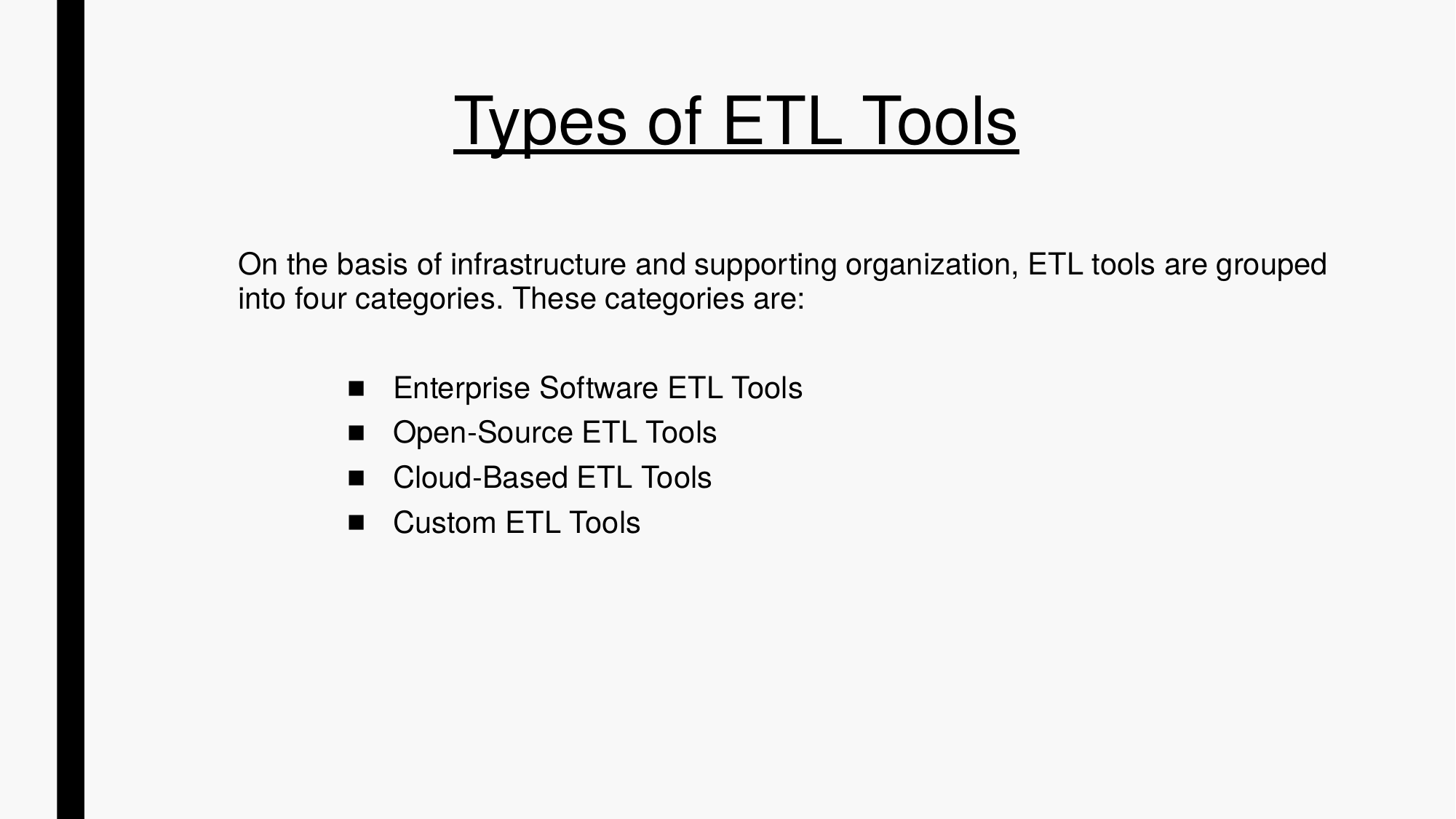

# Types of ETL Tools
On the basis of infrastructure and supporting organization, ETL tools are grouped into four categories. These categories are:

Enterprise Software ETL Tools
Open-Source ETL Tools
Cloud-Based ETL Tools
Custom ETL Tools